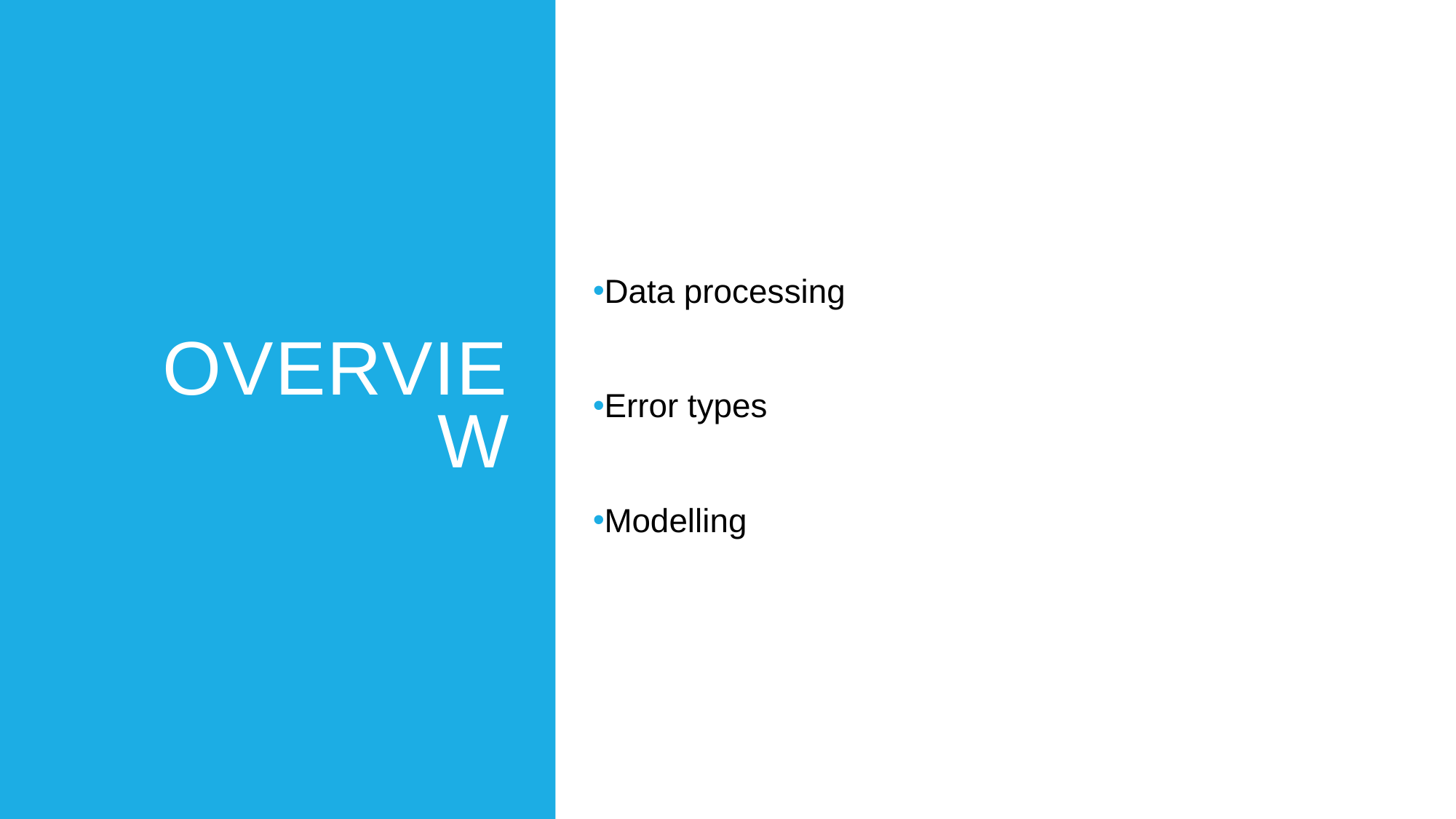

# overview
Data processing

Error types

Modelling